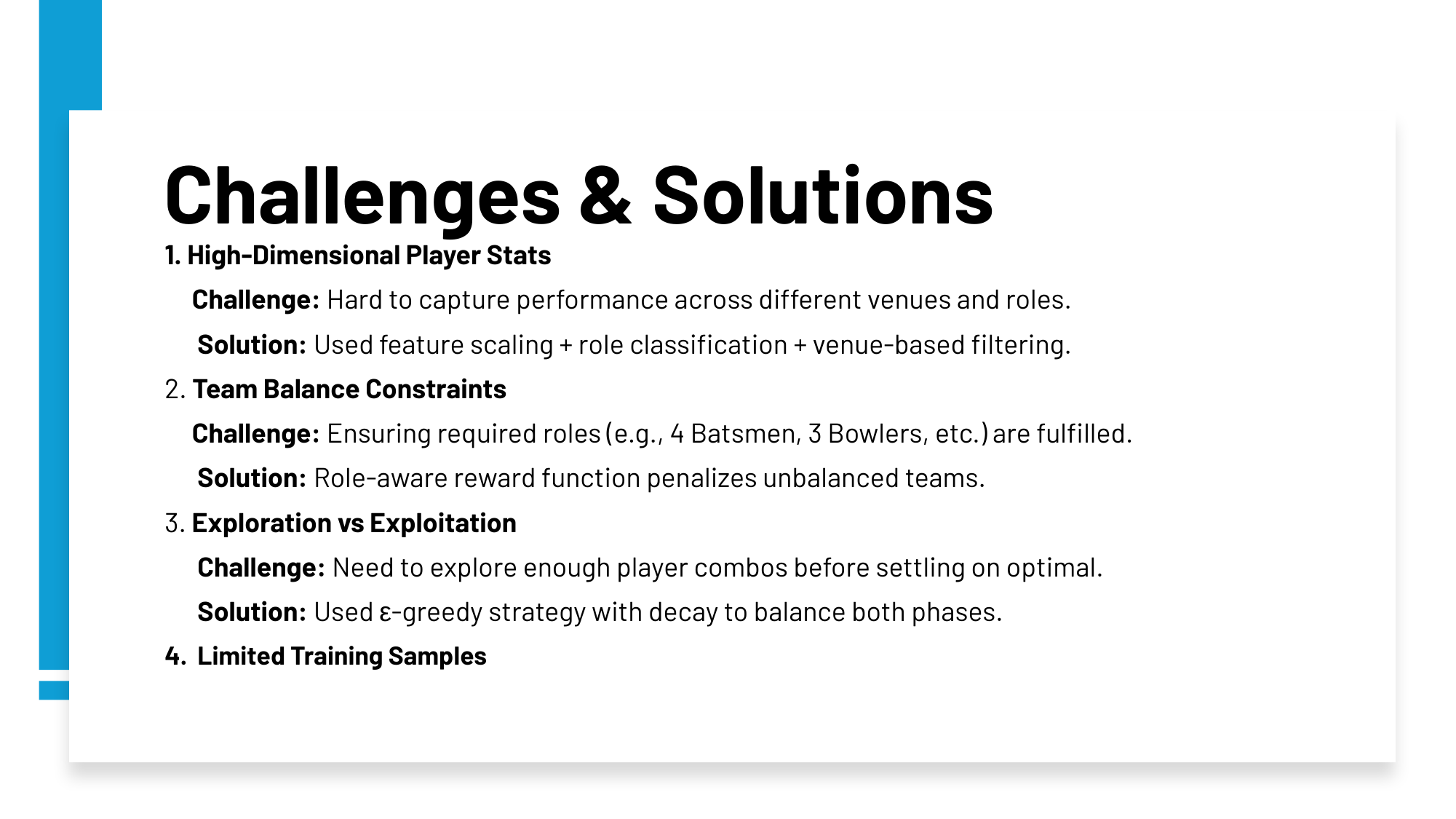

# Challenges & Solutions

1. High-Dimensional Player Stats
     Challenge: Hard to capture performance across different venues and roles.
      Solution: Used feature scaling + role classification + venue-based filtering.
2. Team Balance Constraints
     Challenge: Ensuring required roles (e.g., 4 Batsmen, 3 Bowlers, etc.) are fulfilled.
      Solution: Role-aware reward function penalizes unbalanced teams.
3. Exploration vs Exploitation
      Challenge: Need to explore enough player combos before settling on optimal.
      Solution: Used ε-greedy strategy with decay to balance both phases.
4.  Limited Training Samples